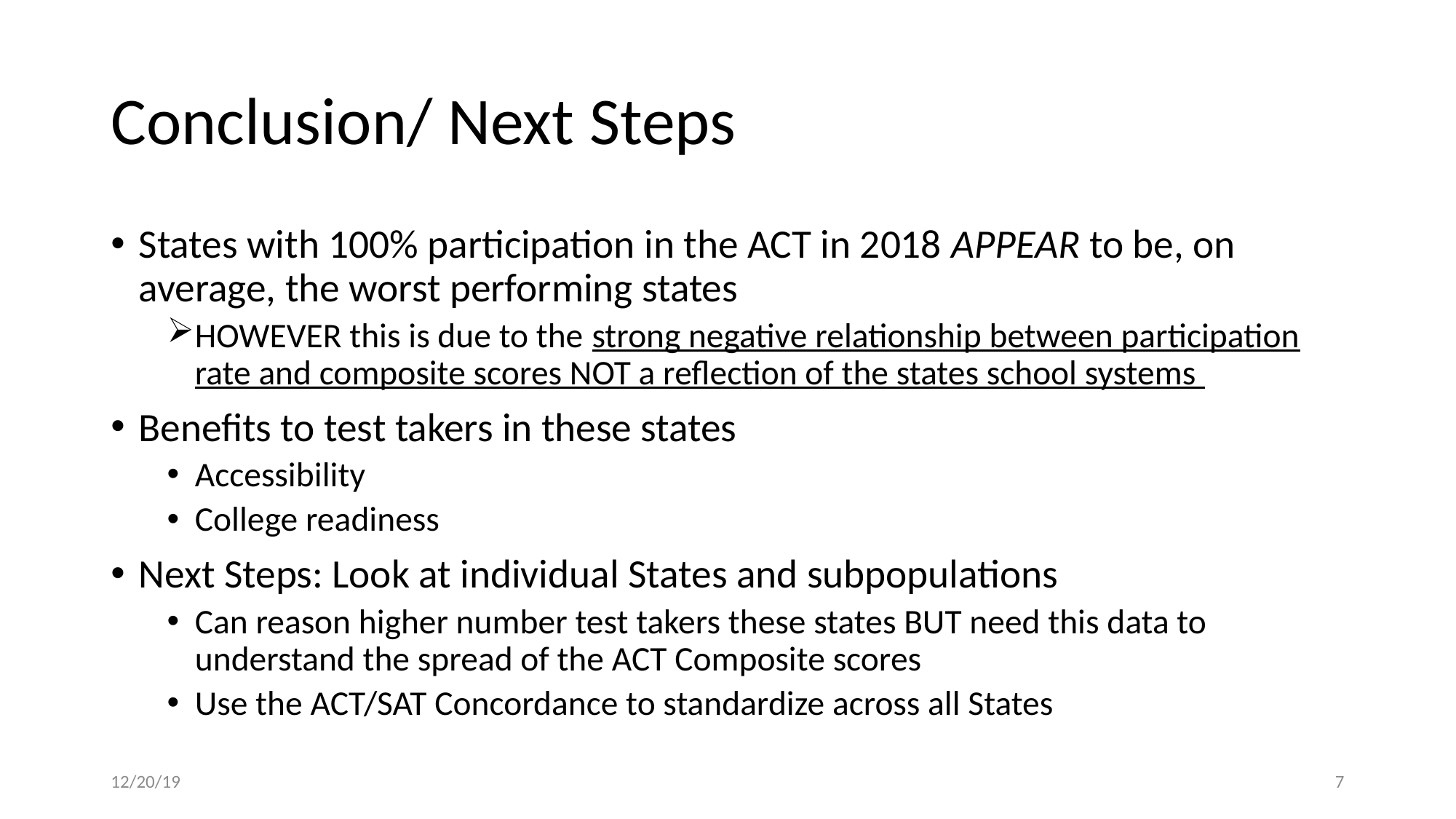

# Conclusion/ Next Steps
States with 100% participation in the ACT in 2018 APPEAR to be, on average, the worst performing states
HOWEVER this is due to the strong negative relationship between participation rate and composite scores NOT a reflection of the states school systems
Benefits to test takers in these states
Accessibility
College readiness
Next Steps: Look at individual States and subpopulations
Can reason higher number test takers these states BUT need this data to understand the spread of the ACT Composite scores
Use the ACT/SAT Concordance to standardize across all States
12/20/19
7